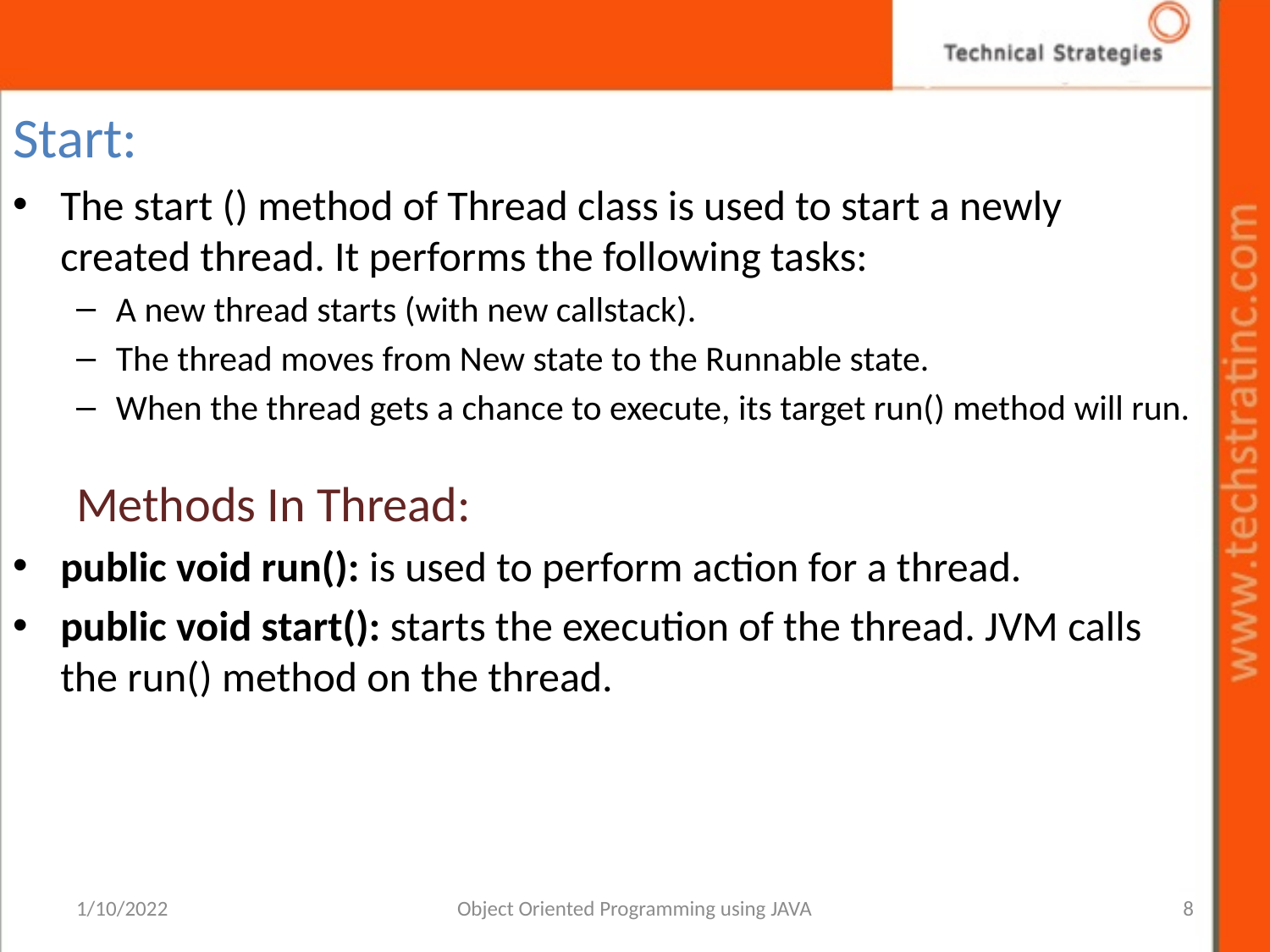

Start:
The start () method of Thread class is used to start a newly created thread. It performs the following tasks:
A new thread starts (with new callstack).
The thread moves from New state to the Runnable state.
When the thread gets a chance to execute, its target run() method will run.

Methods In Thread:
public void run(): is used to perform action for a thread.
public void start(): starts the execution of the thread. JVM calls the run() method on the thread.

1/10/2022
Object Oriented Programming using JAVA
8